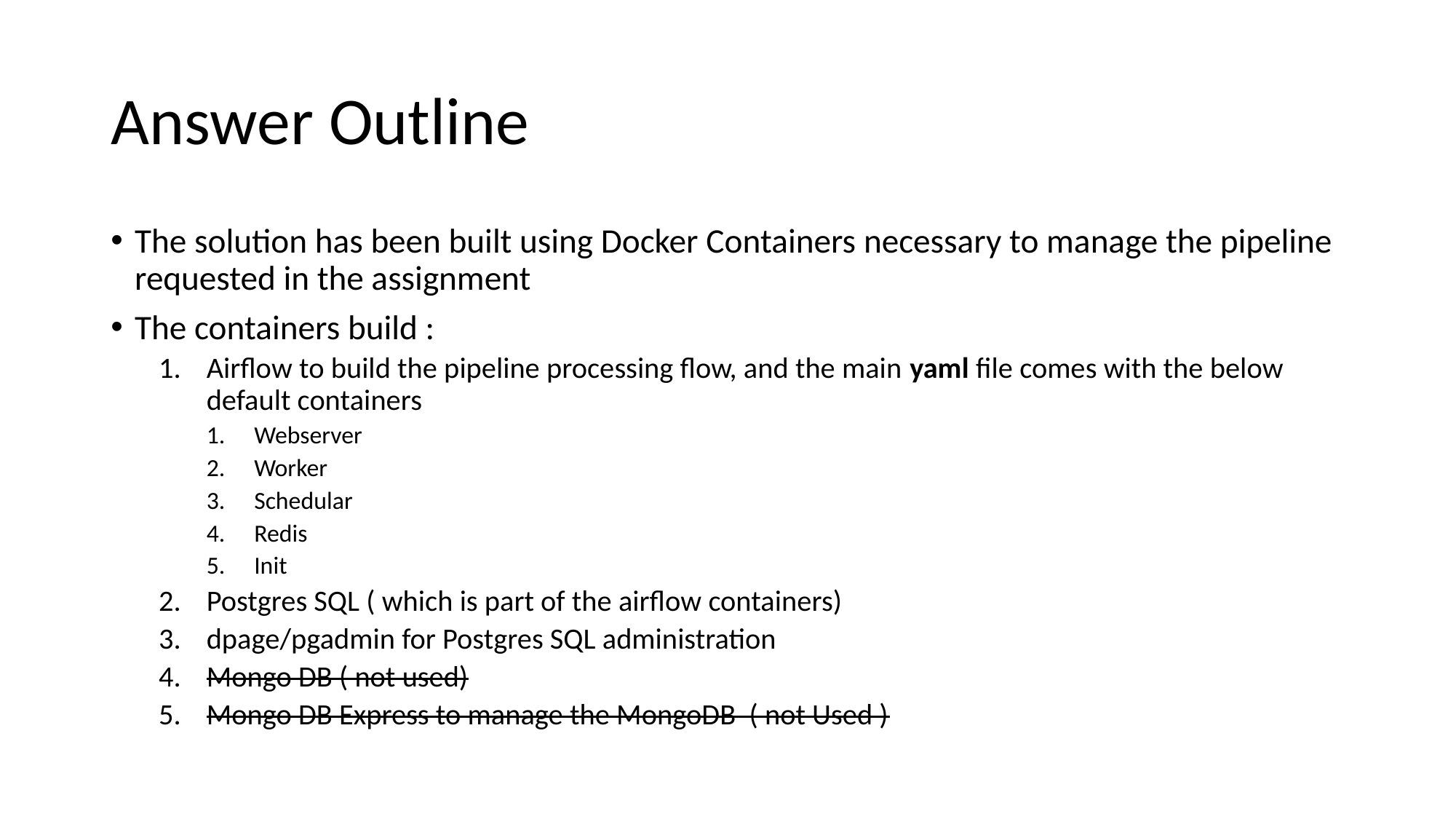

# Answer Outline
The solution has been built using Docker Containers necessary to manage the pipeline requested in the assignment
The containers build :
Airflow to build the pipeline processing flow, and the main yaml file comes with the below default containers
Webserver
Worker
Schedular
Redis
Init
Postgres SQL ( which is part of the airflow containers)
dpage/pgadmin for Postgres SQL administration
Mongo DB ( not used)
Mongo DB Express to manage the MongoDB  ( not Used )